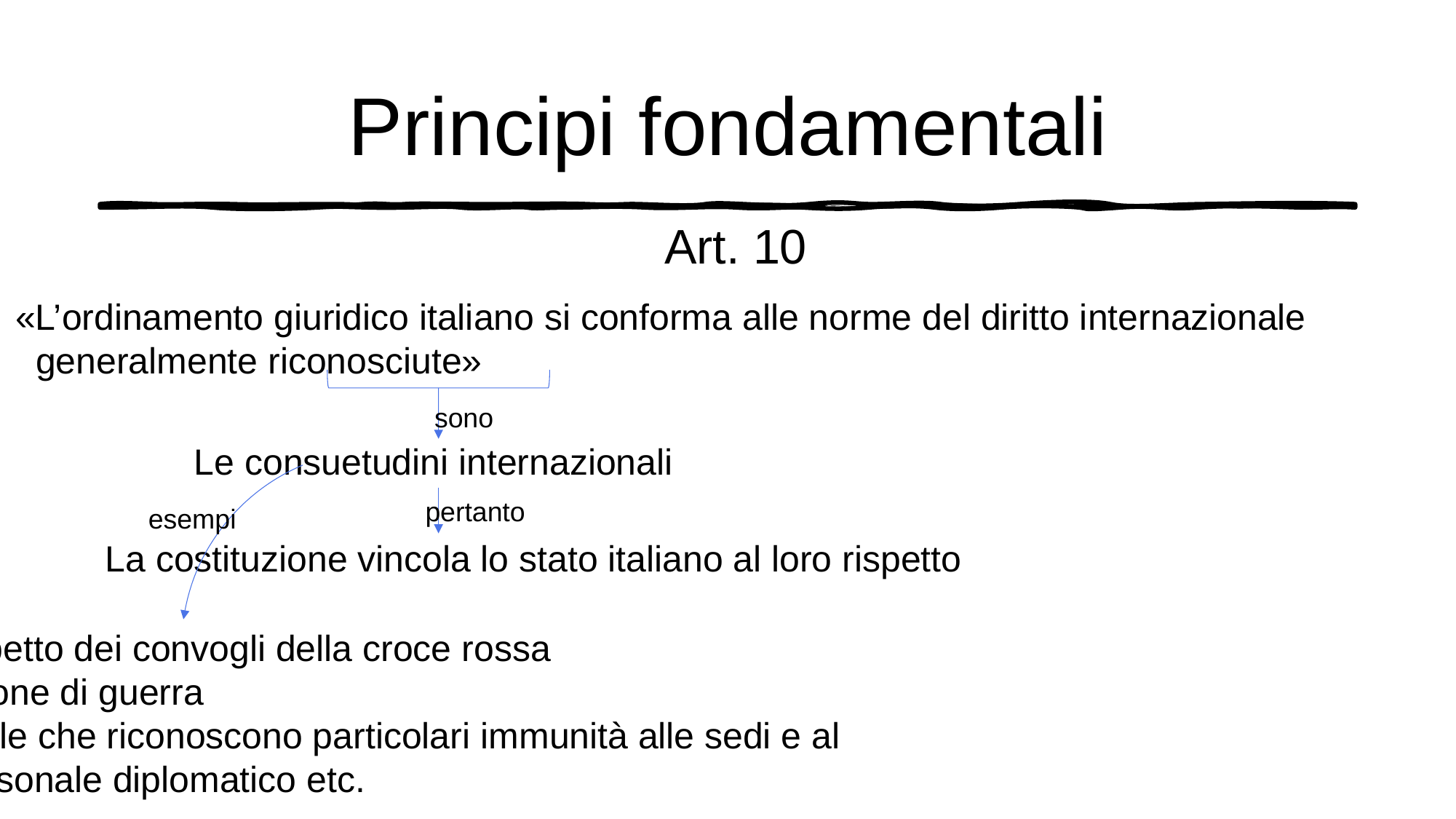

# Principi fondamentali
Art. 10

«L’ordinamento giuridico italiano si conforma alle norme del diritto internazionale
  generalmente riconosciute»
sono
Le consuetudini internazionali

pertanto
esempi
La costituzione vincola lo stato italiano al loro rispetto
Il rispetto dei convogli della croce rossa
     in zone di guerra
Quelle che riconoscono particolari immunità alle sedi e al
      personale diplomatico etc.